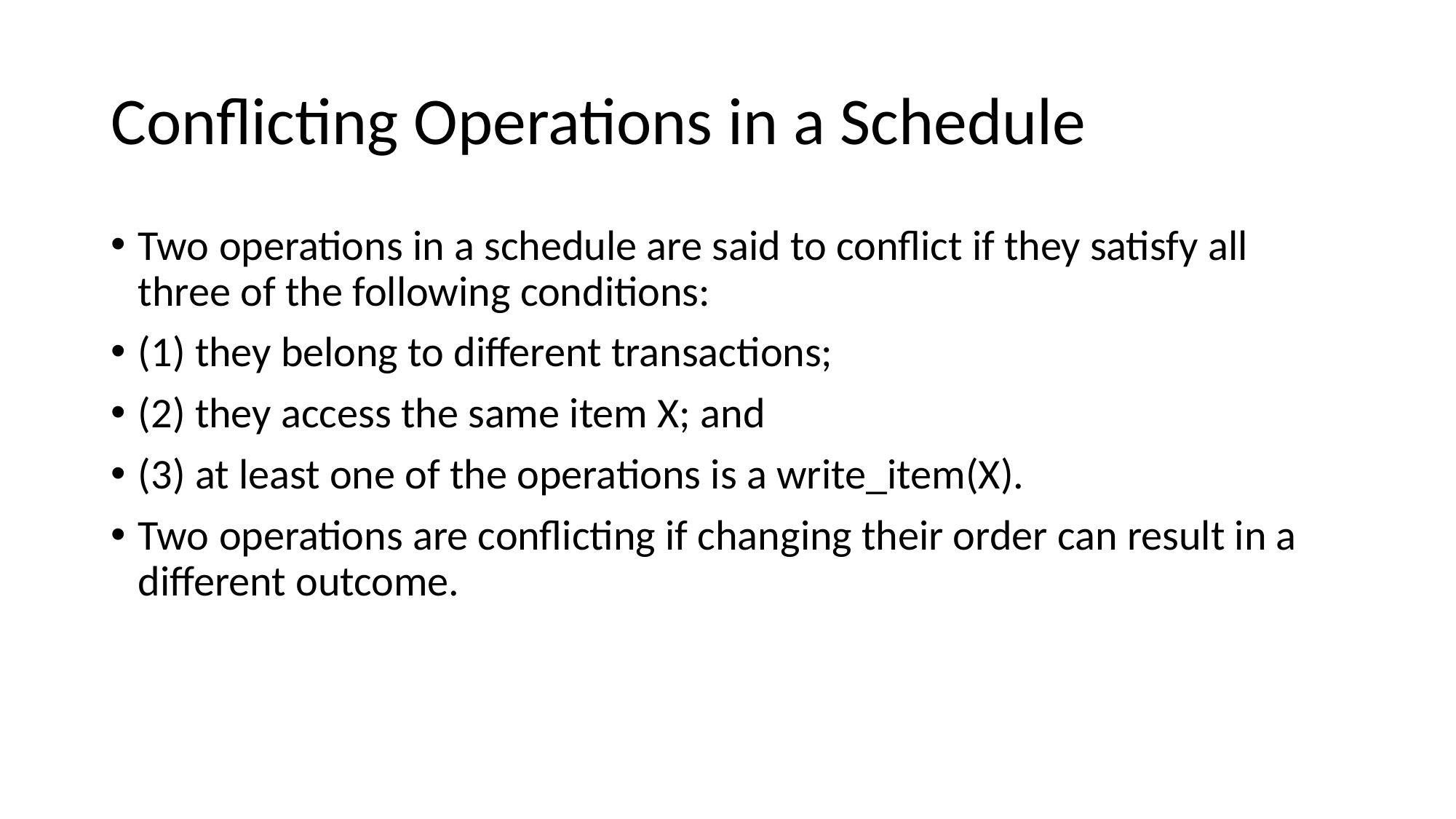

# Conflicting Operations in a Schedule
Two operations in a schedule are said to conflict if they satisfy all three of the following conditions:
(1) they belong to different transactions;
(2) they access the same item X; and
(3) at least one of the operations is a write_item(X).
Two operations are conflicting if changing their order can result in a different outcome.